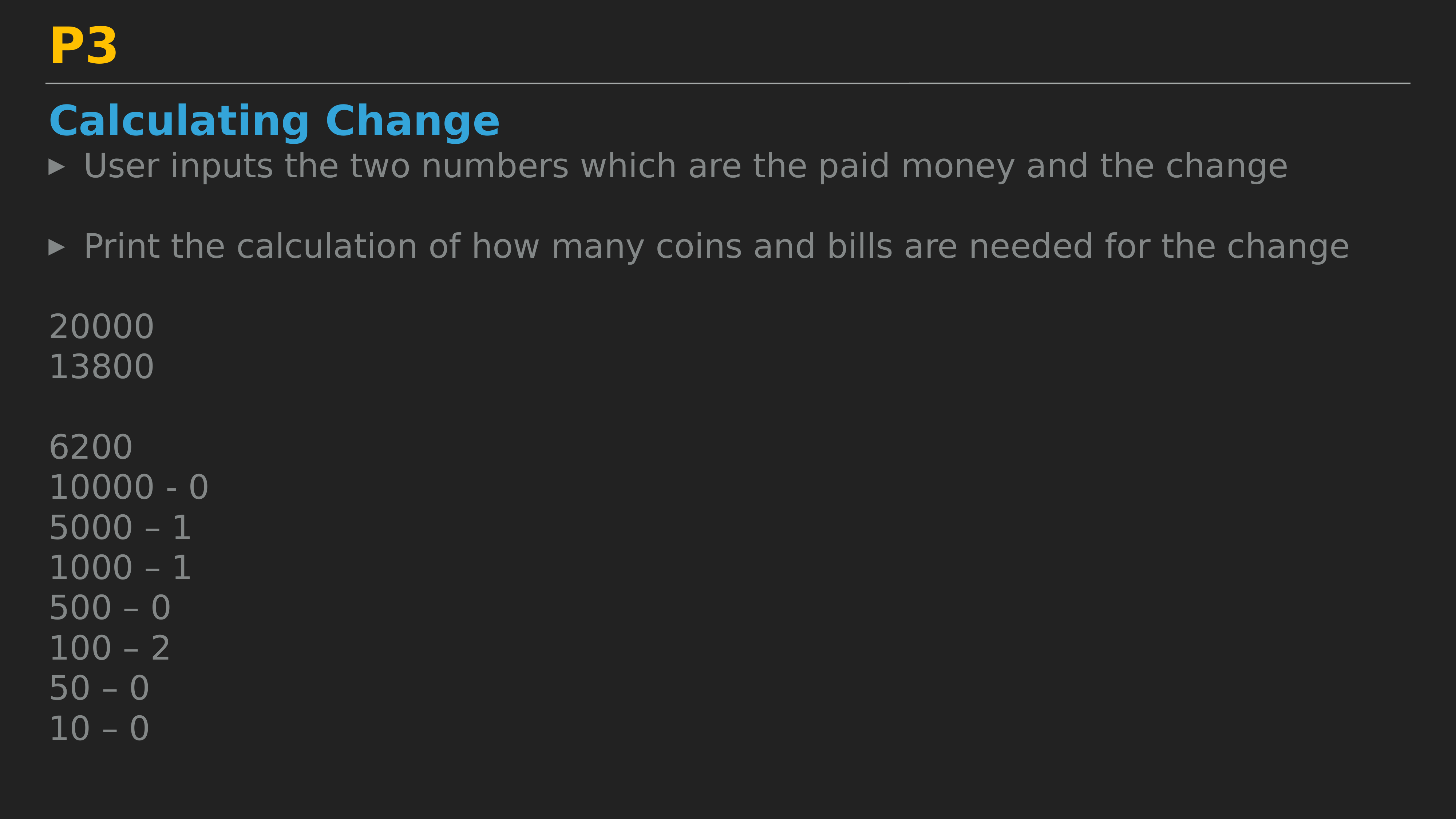

P3
Calculating Change
User inputs the two numbers which are the paid money and the change

Print the calculation of how many coins and bills are needed for the change

20000
13800

6200
10000 - 0
5000 – 1
1000 – 1
500 – 0
100 – 2
50 – 0
10 – 0